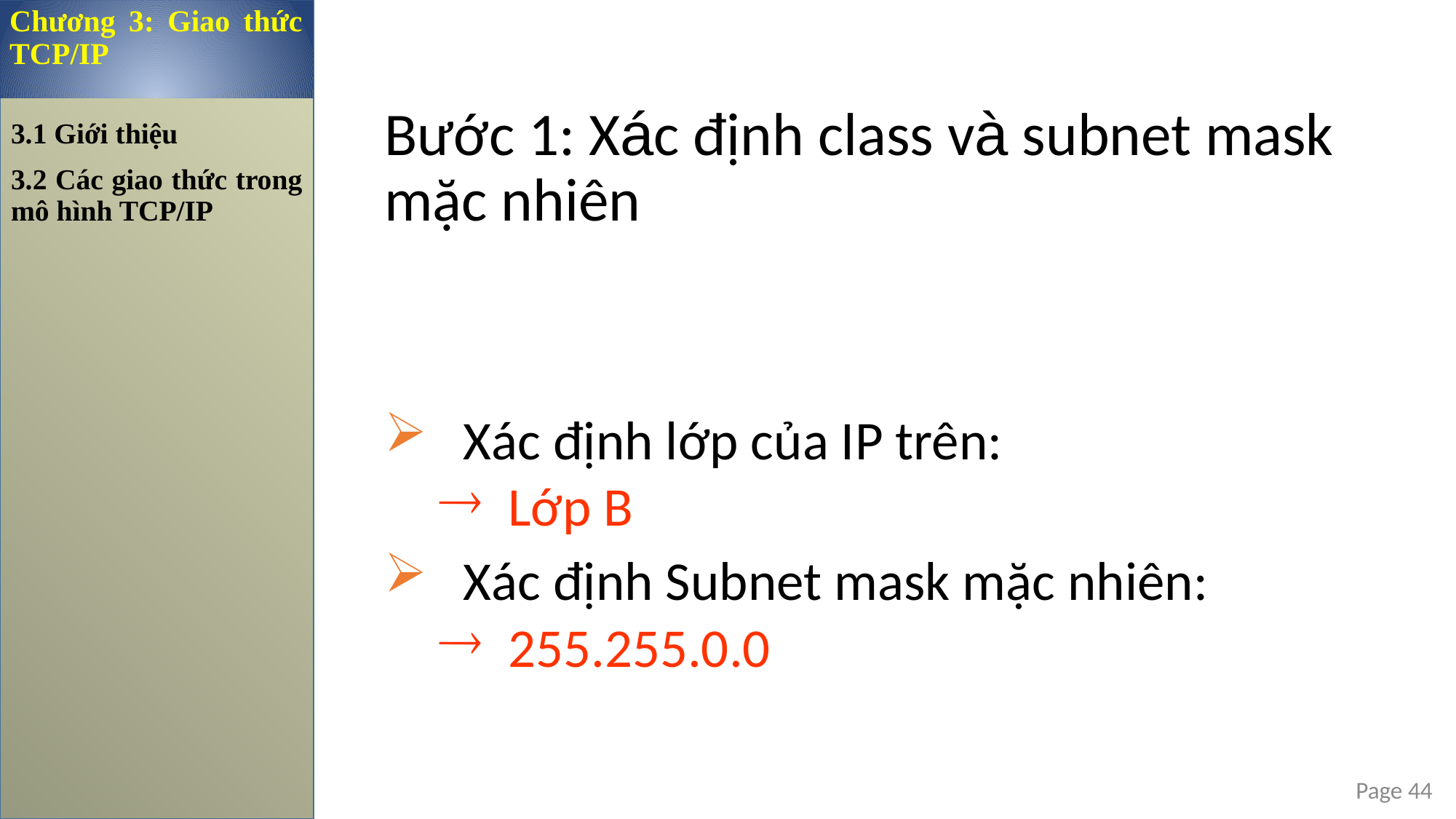

Chương 3: Giao thức TCP/IP
Bước 1: Xác định class và subnet mask mặc nhiên
3.1 Giới thiệu
3.2 Các giao thức trong mô hình TCP/IP
Xác định lớp của IP trên:
Lớp B
Xác định Subnet mask mặc nhiên:
255.255.0.0
Page 44